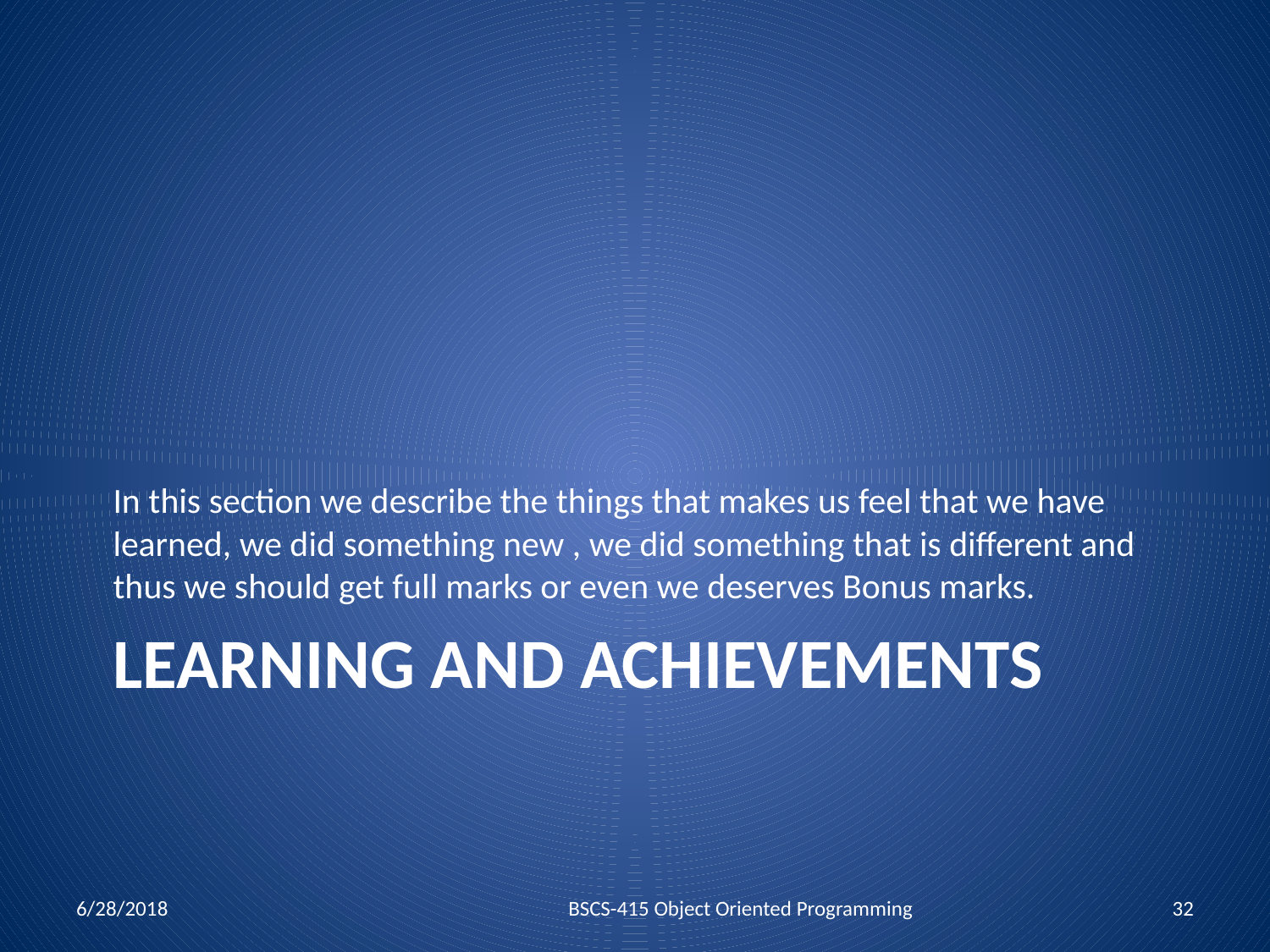

In this section we describe the things that makes us feel that we have learned, we did something new , we did something that is different and thus we should get full marks or even we deserves Bonus marks.
# Learning and Achievements
6/28/2018
BSCS-415 Object Oriented Programming
32